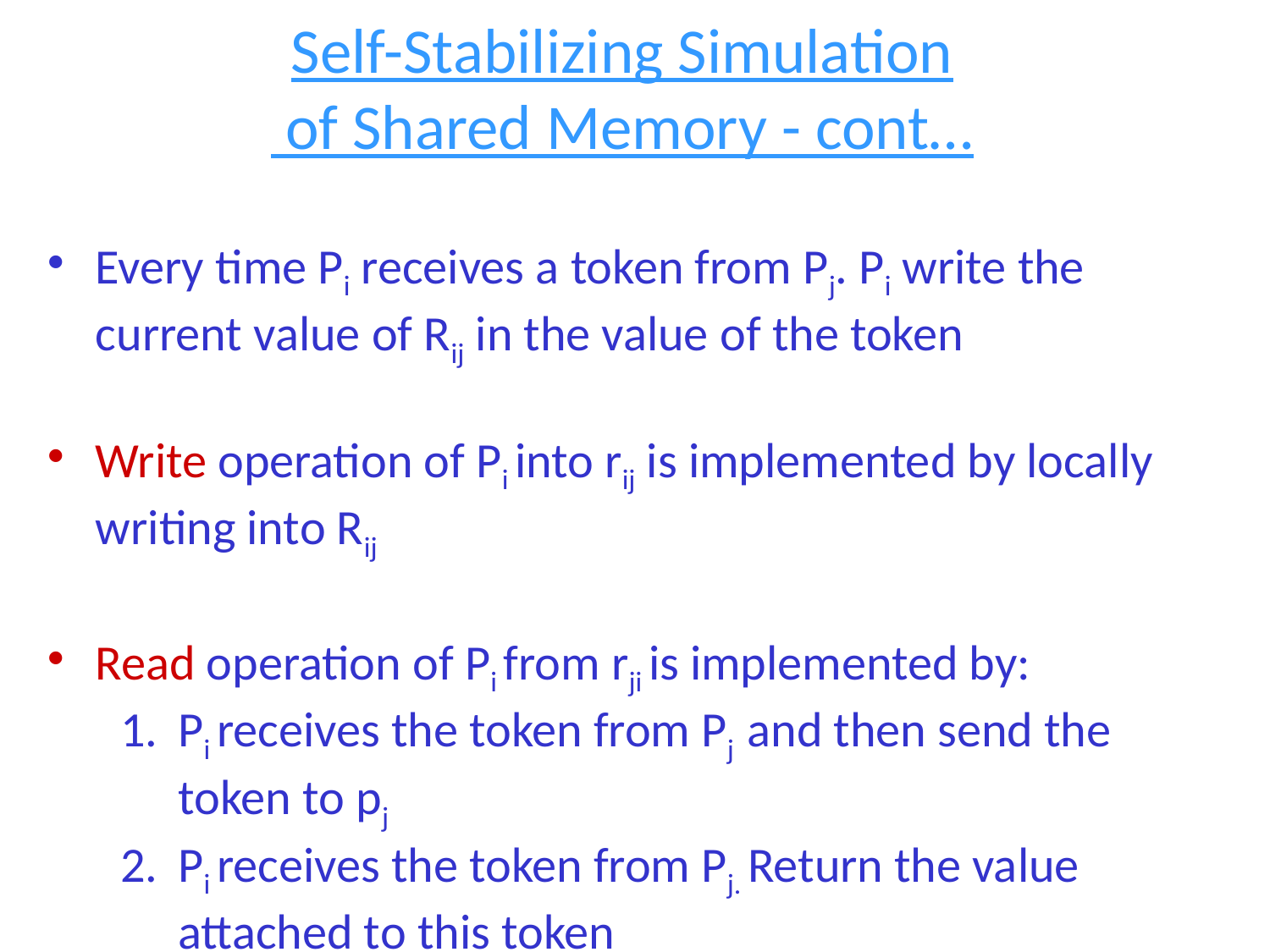

Self-Stabilizing Simulation
 of Shared Memory - cont…
Every time Pi receives a token from Pj. Pi write the current value of Rij in the value of the token

Write operation of Pi into rij is implemented by locally writing into Rij

Read operation of Pi from rji is implemented by:
Pi receives the token from Pj  and then send the token to pj
Pi receives the token from Pj. Return the value attached to this token